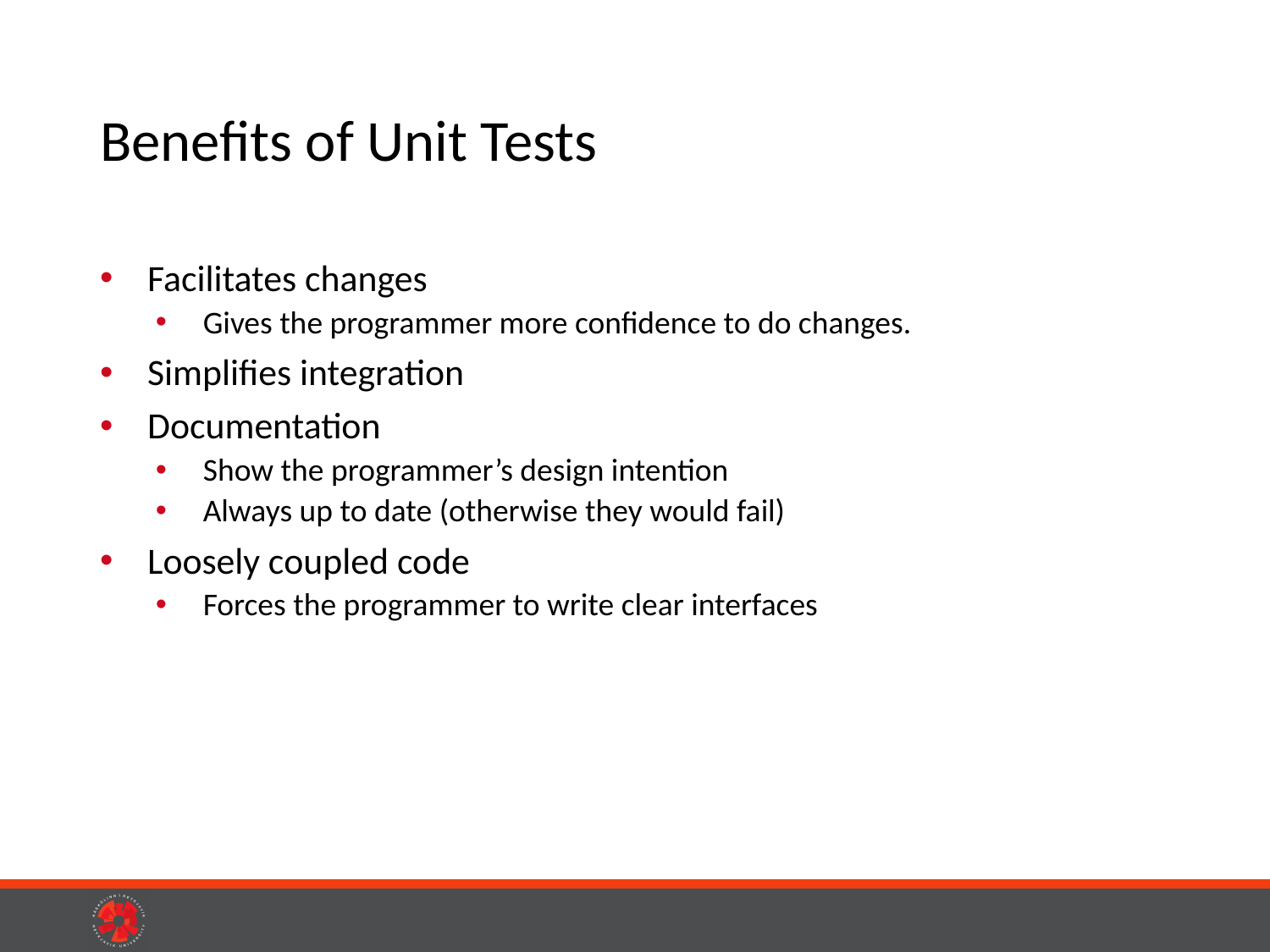

# Benefits of Unit Tests
Facilitates changes
Gives the programmer more confidence to do changes.
Simplifies integration
Documentation
Show the programmer’s design intention
Always up to date (otherwise they would fail)
Loosely coupled code
Forces the programmer to write clear interfaces